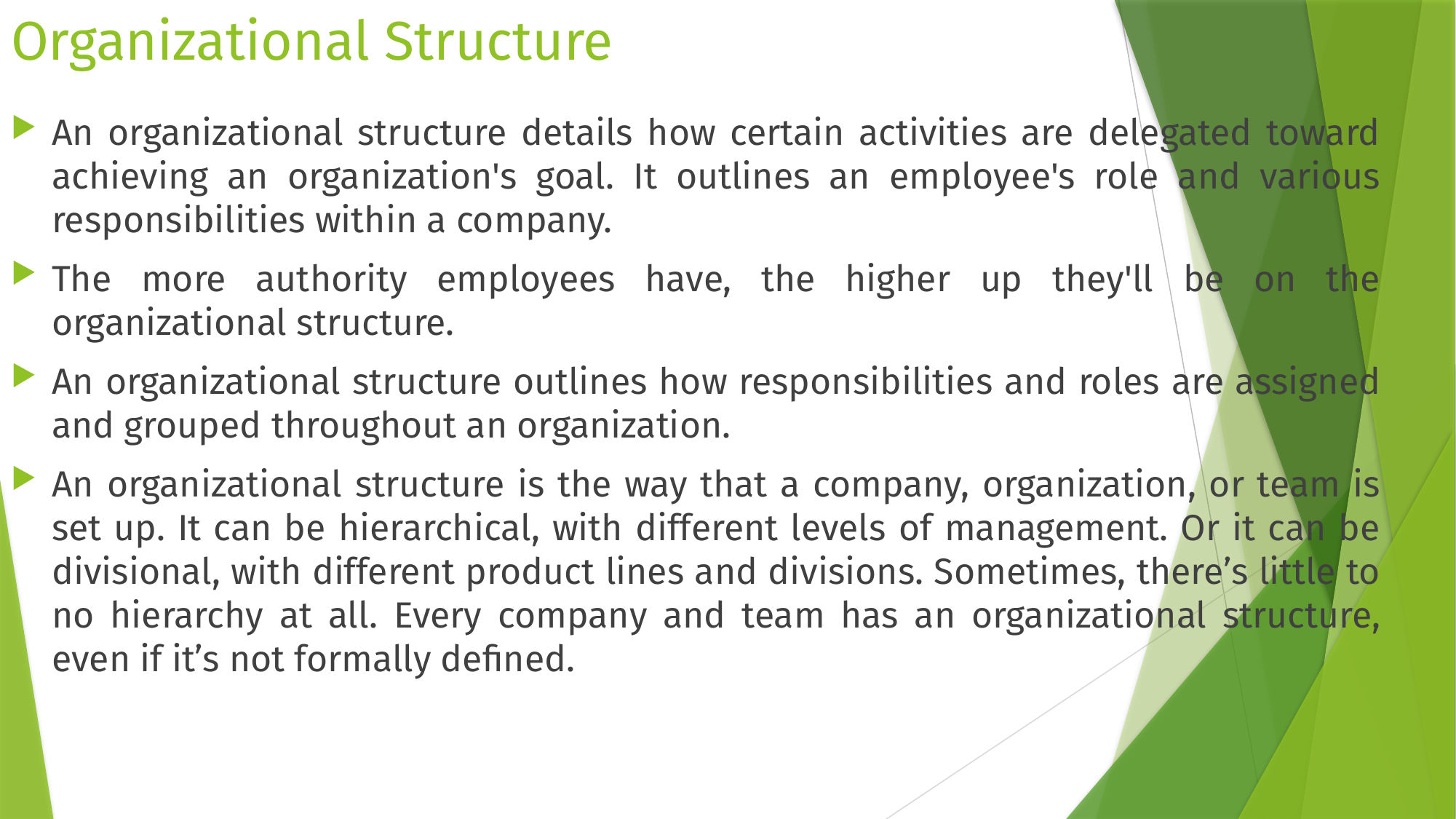

# Organizational Structure
An organizational structure details how certain activities are delegated toward achieving an organization's goal. It outlines an employee's role and various responsibilities within a company.
The more authority employees have, the higher up they'll be on the organizational structure.
An organizational structure outlines how responsibilities and roles are assigned and grouped throughout an organization.
An organizational structure is the way that a company, organization, or team is set up. It can be hierarchical, with different levels of management. Or it can be divisional, with different product lines and divisions. Sometimes, there’s little to no hierarchy at all. Every company and team has an organizational structure, even if it’s not formally defined.